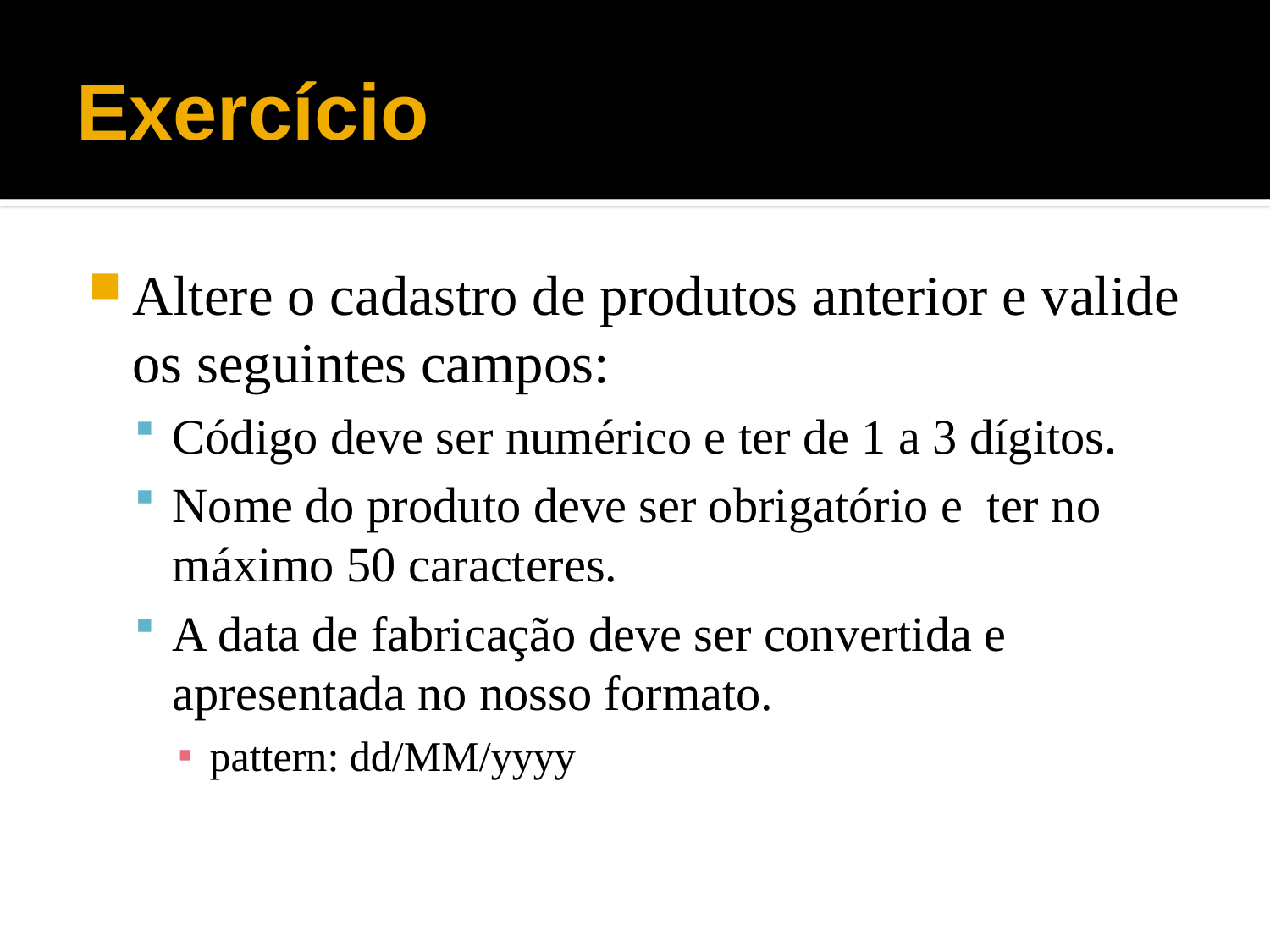

# Exercício
Altere o cadastro de produtos anterior e valide os seguintes campos:
Código deve ser numérico e ter de 1 a 3 dígitos.
Nome do produto deve ser obrigatório e  ter no máximo 50 caracteres.
A data de fabricação deve ser convertida e apresentada no nosso formato.
pattern: dd/MM/yyyy